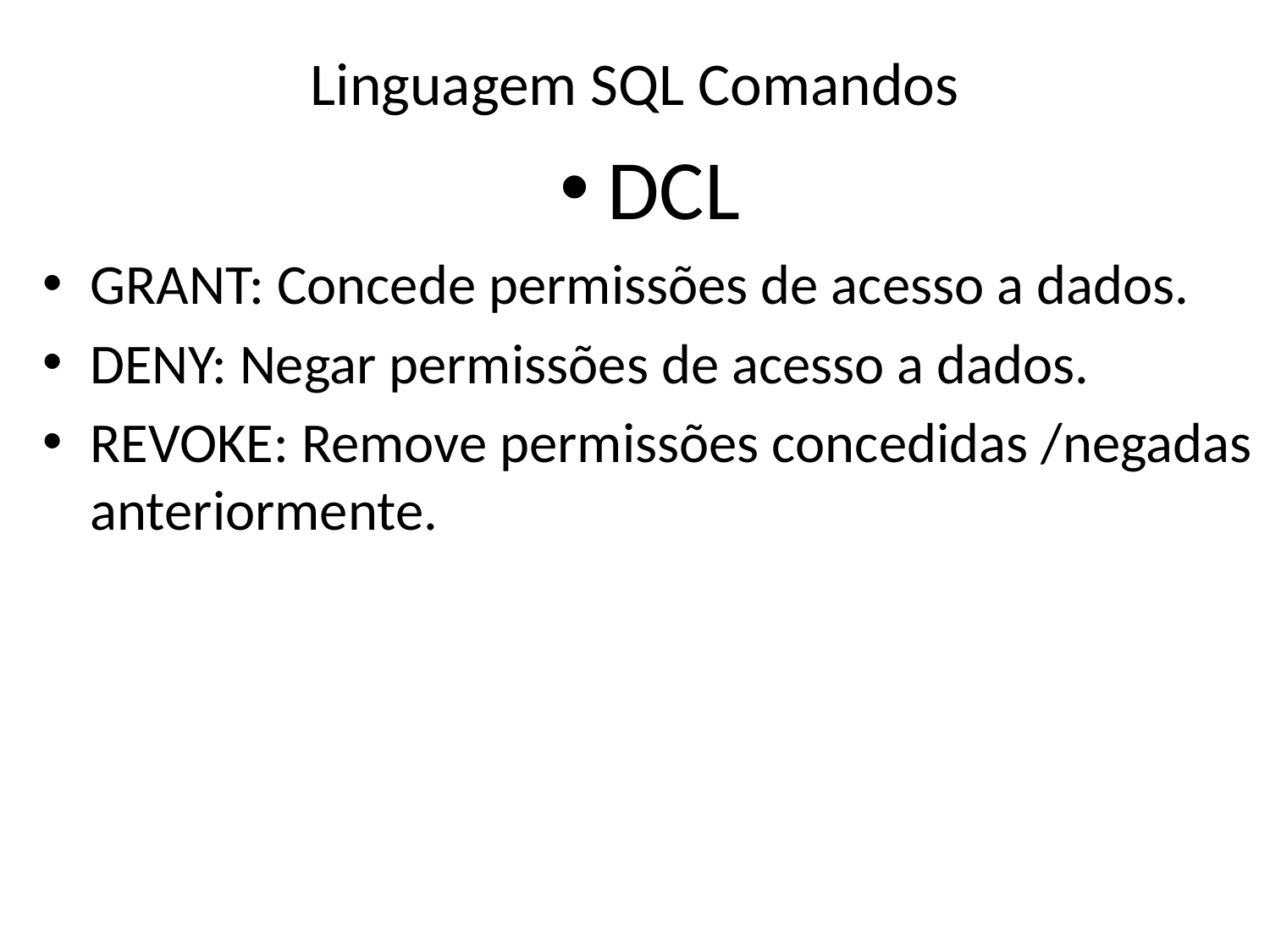

# Linguagem SQL Comandos
DCL
GRANT: Concede permissões de acesso a dados.
DENY: Negar permissões de acesso a dados.
REVOKE: Remove permissões concedidas /negadas anteriormente.